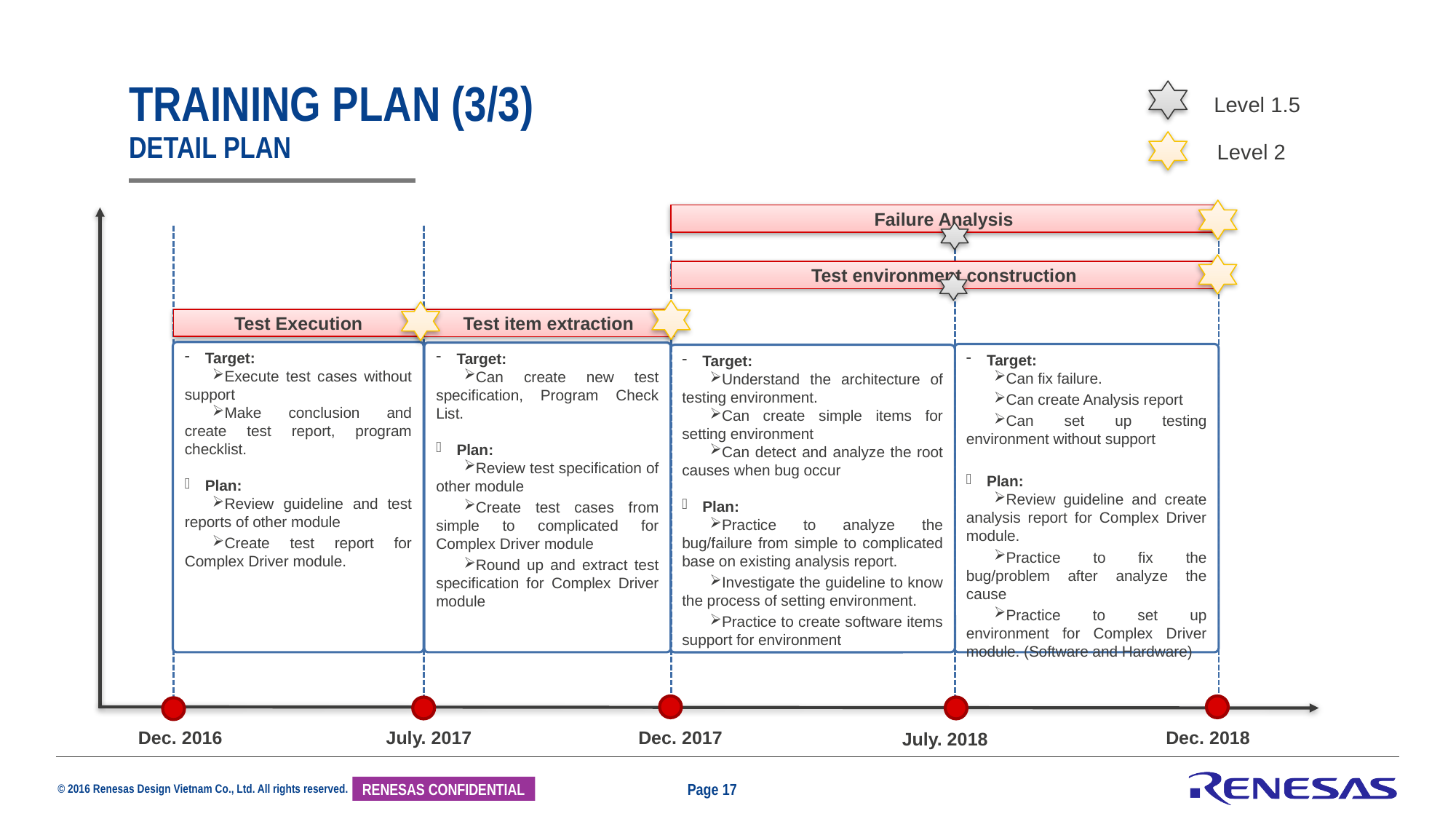

# training PLAN (3/3) DETAIL PLAN

Level 1.5

Level 2

Failure Analysis

Test environment construction

Test item extraction
Test Execution
Target:
Execute test cases without support
Make conclusion and create test report, program checklist.

Plan:
Review guideline and test reports of other module
Create test report for Complex Driver module.

Target:
Can create new test specification, Program Check List.

Plan:
Review test specification of other module
Create test cases from simple to complicated for Complex Driver module
Round up and extract test specification for Complex Driver module
Target:
Can fix failure.
Can create Analysis report
Can set up testing environment without support

Plan:
Review guideline and create analysis report for Complex Driver module.
Practice to fix the bug/problem after analyze the cause
Practice to set up environment for Complex Driver module. (Software and Hardware)

Target:
Understand the architecture of testing environment.
Can create simple items for setting environment
Can detect and analyze the root causes when bug occur

Plan:
Practice to analyze the bug/failure from simple to complicated base on existing analysis report.
Investigate the guideline to know the process of setting environment.
Practice to create software items support for environment

Dec. 2016
July. 2017
Dec. 2017
Dec. 2018
July. 2018
Page 17